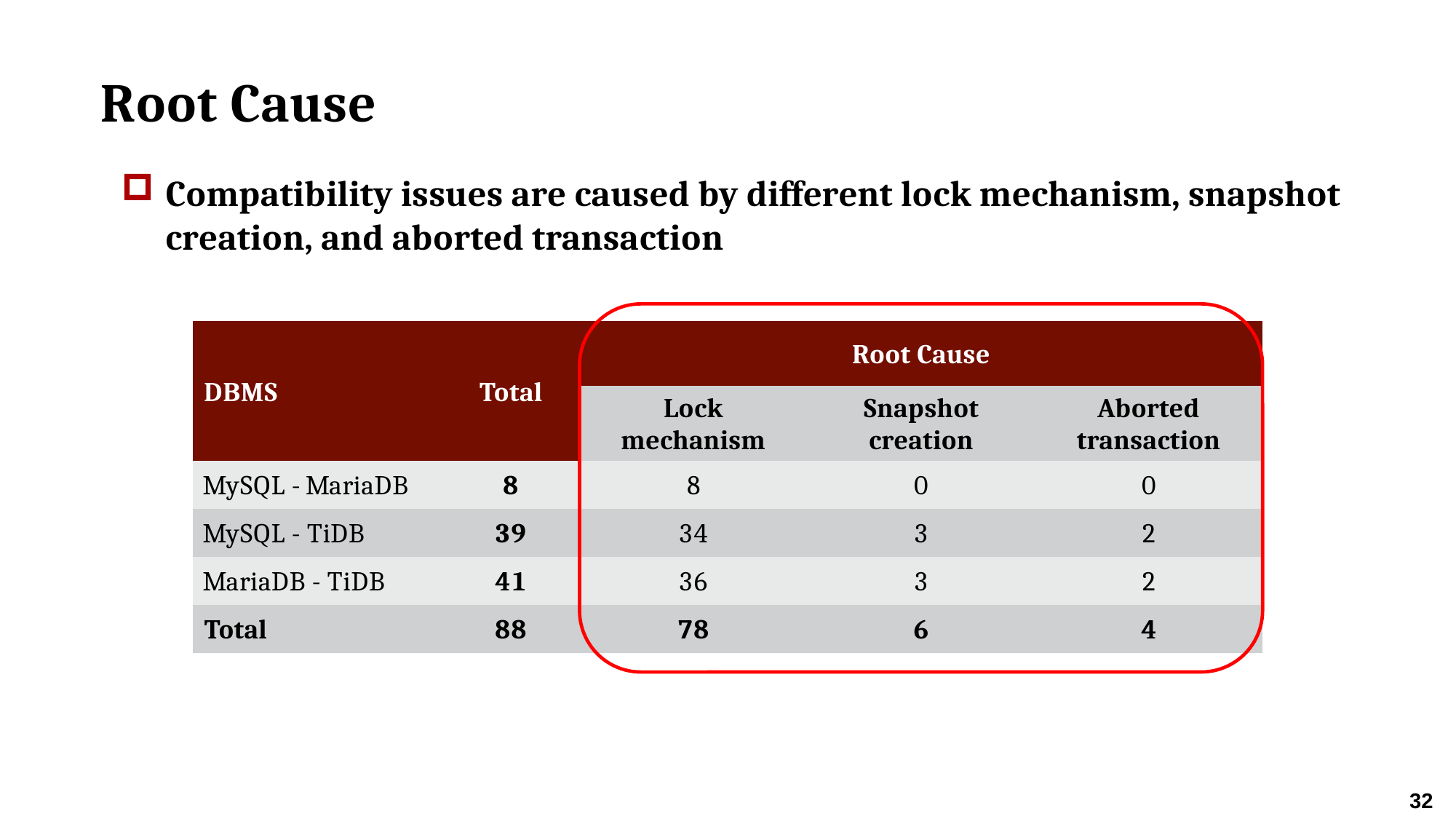

# Root Cause
Compatibility issues are caused by different lock mechanism, snapshot creation, and aborted transaction

| DBMS | Total | Root Cause |  |  |
| --- | --- | --- | --- | --- |
|  |  | Lock mechanism | Snapshot creation | Aborted transaction |
| MySQL - MariaDB | 8 | 8 | 0 | 0 |
| MySQL - TiDB | 39 | 34 | 3 | 2 |
| MariaDB - TiDB | 41 | 36 | 3 | 2 |
| Total | 88 | 78 | 6 | 4 |